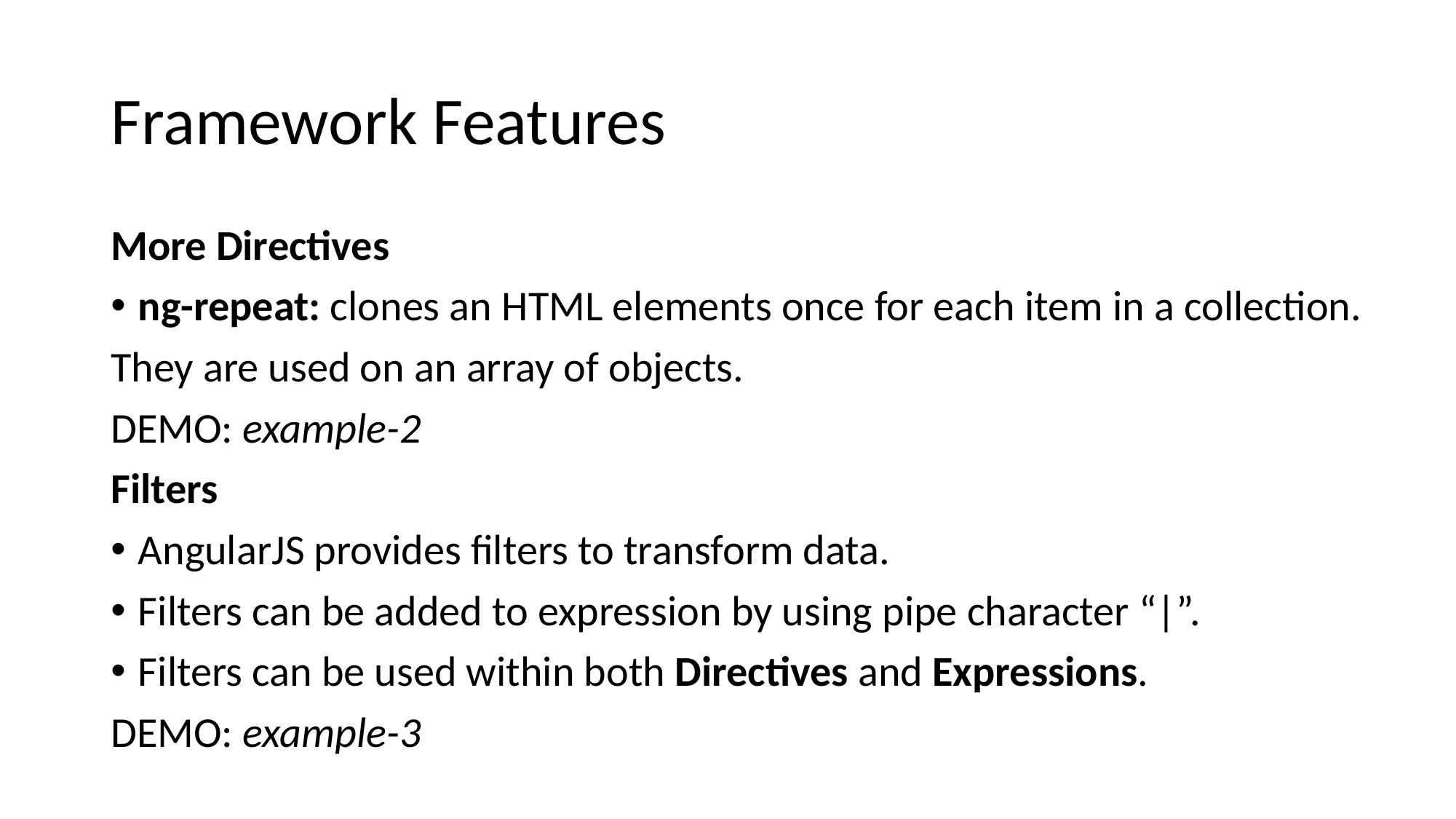

# Framework Features
More Directives
ng-repeat: clones an HTML elements once for each item in a collection.
They are used on an array of objects.
DEMO: example-2
Filters
AngularJS provides filters to transform data.
Filters can be added to expression by using pipe character “|”.
Filters can be used within both Directives and Expressions.
DEMO: example-3